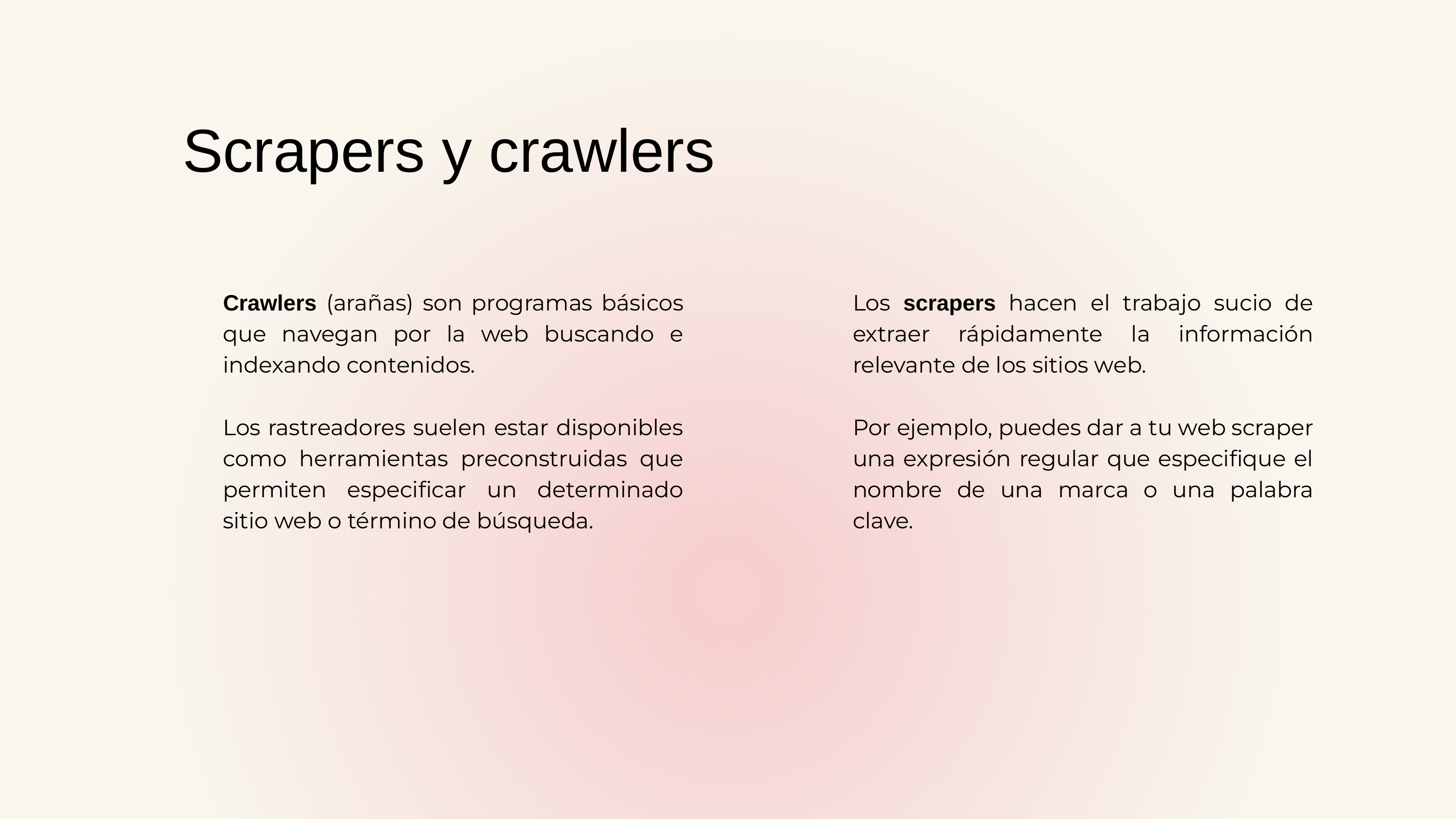

Scrapers y crawlers

Crawlers (arañas) son programas básicos que navegan por la web buscando e indexando contenidos.

Los rastreadores suelen estar disponibles como herramientas preconstruidas que permiten especificar un determinado sitio web o término de búsqueda.
Los scrapers hacen el trabajo sucio de extraer rápidamente la información relevante de los sitios web.

Por ejemplo, puedes dar a tu web scraper una expresión regular que especifique el nombre de una marca o una palabra clave.